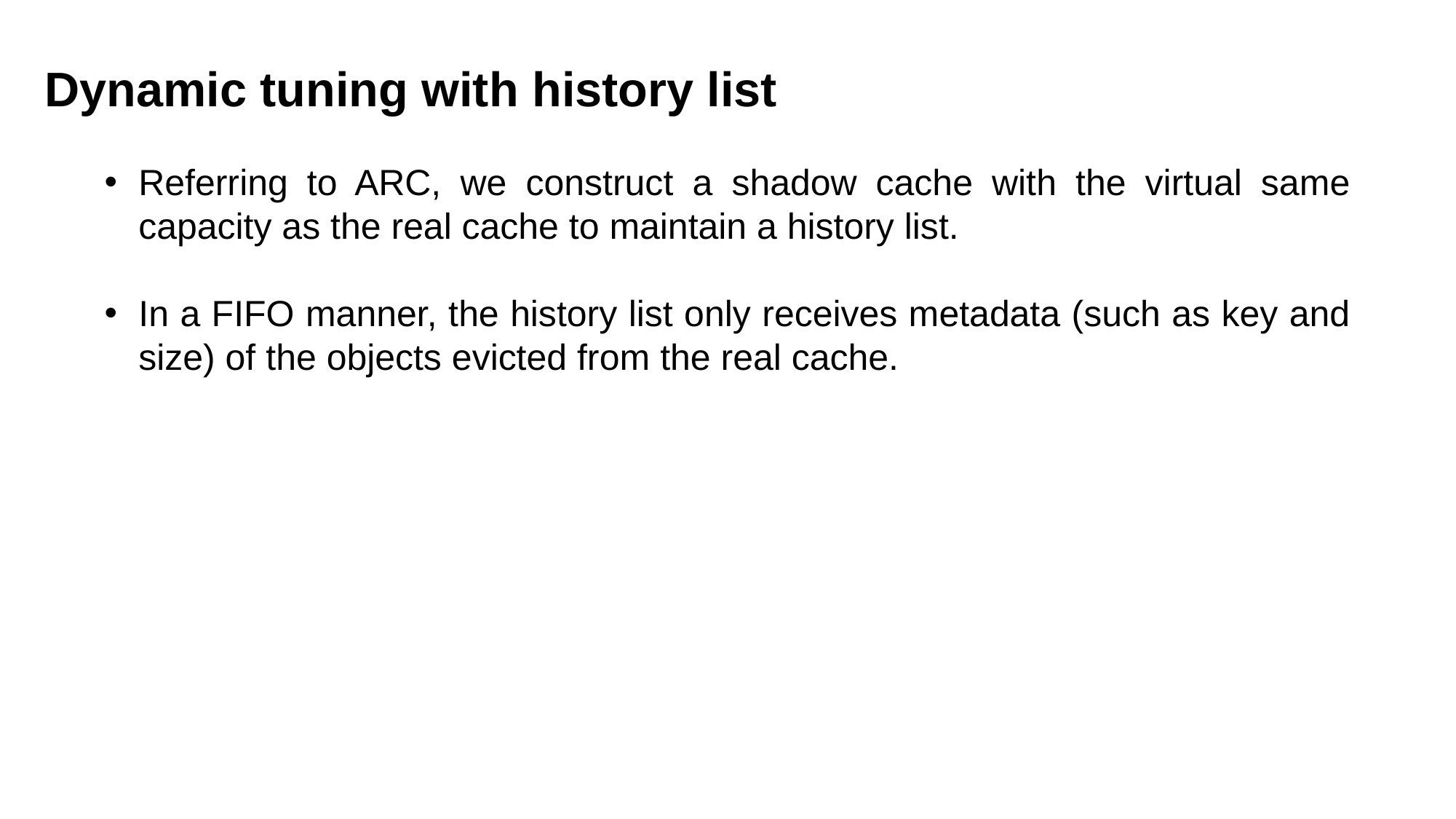

Dynamic tuning with history list
Referring to ARC, we construct a shadow cache with the virtual same capacity as the real cache to maintain a history list.

In a FIFO manner, the history list only receives metadata (such as key and size) of the objects evicted from the real cache.